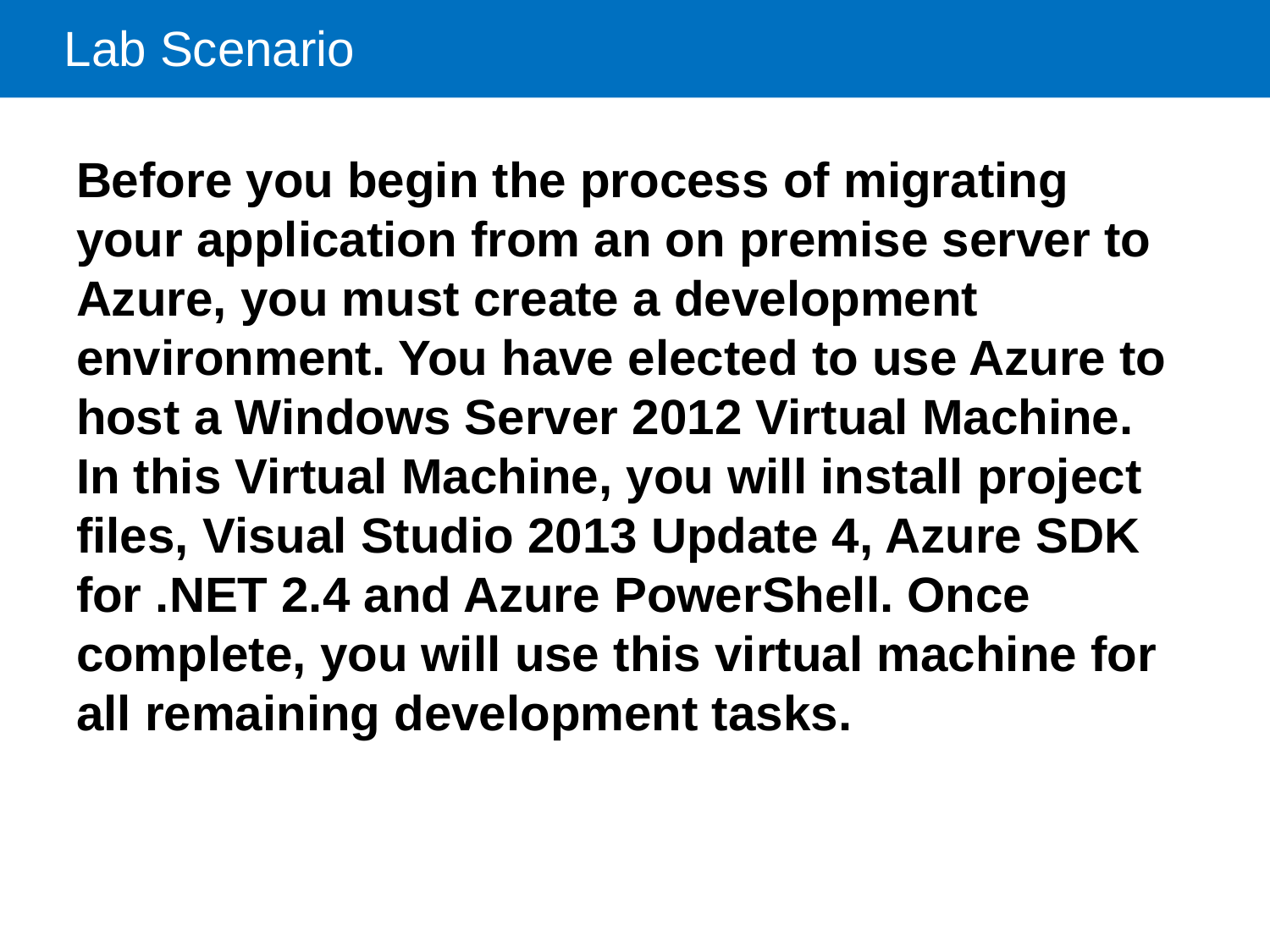

# Lab Scenario
Before you begin the process of migrating your application from an on premise server to Azure, you must create a development environment. You have elected to use Azure to host a Windows Server 2012 Virtual Machine. In this Virtual Machine, you will install project files, Visual Studio 2013 Update 4, Azure SDK for .NET 2.4 and Azure PowerShell. Once complete, you will use this virtual machine for all remaining development tasks.